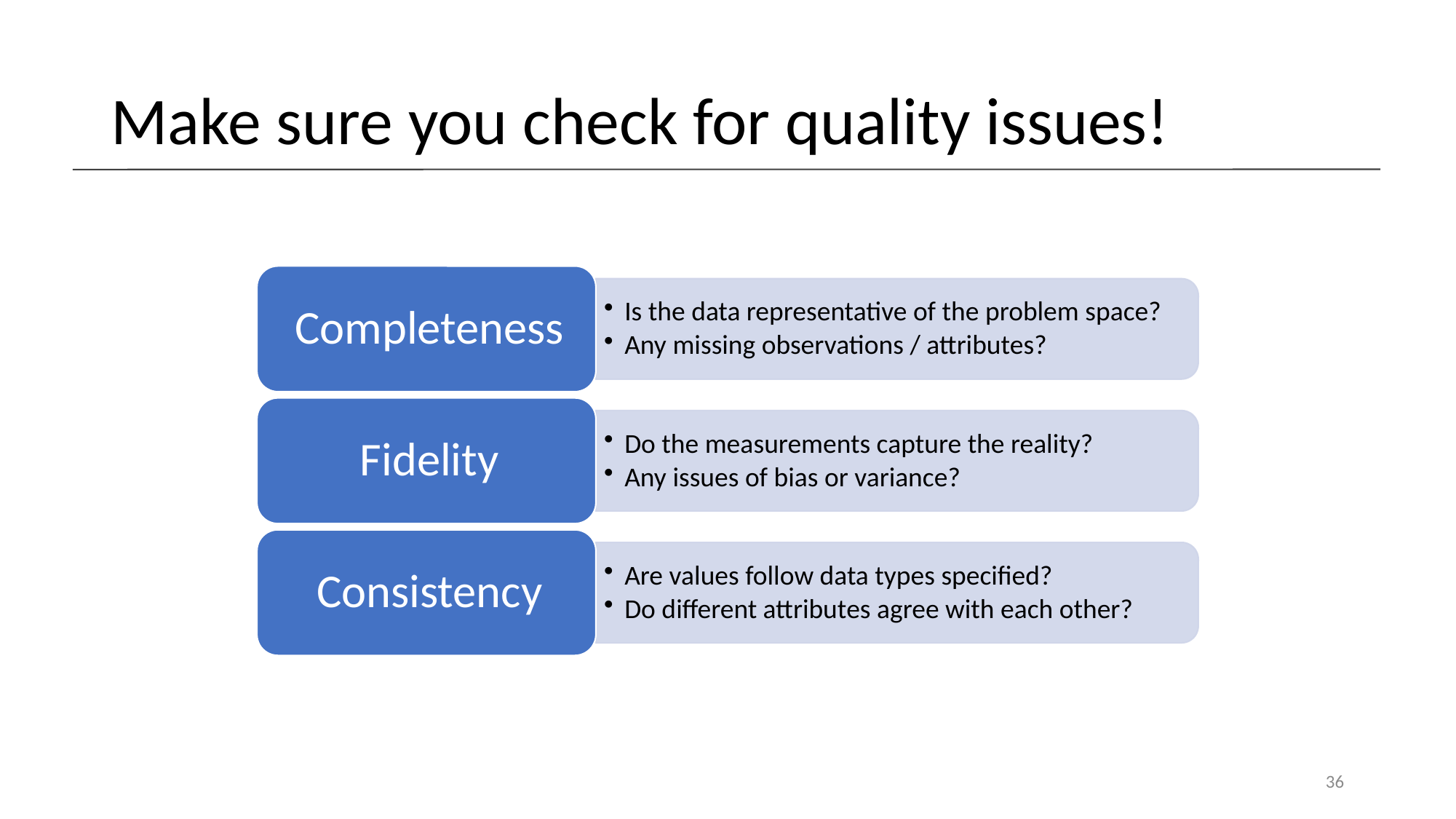

# Make sure you check for quality issues!
Is the data representative of the problem space?
Any missing observations / attributes?
Completeness
Do the measurements capture the reality?
Any issues of bias or variance?
Fidelity
Are values follow data types specified?
Do different attributes agree with each other?
Consistency
36